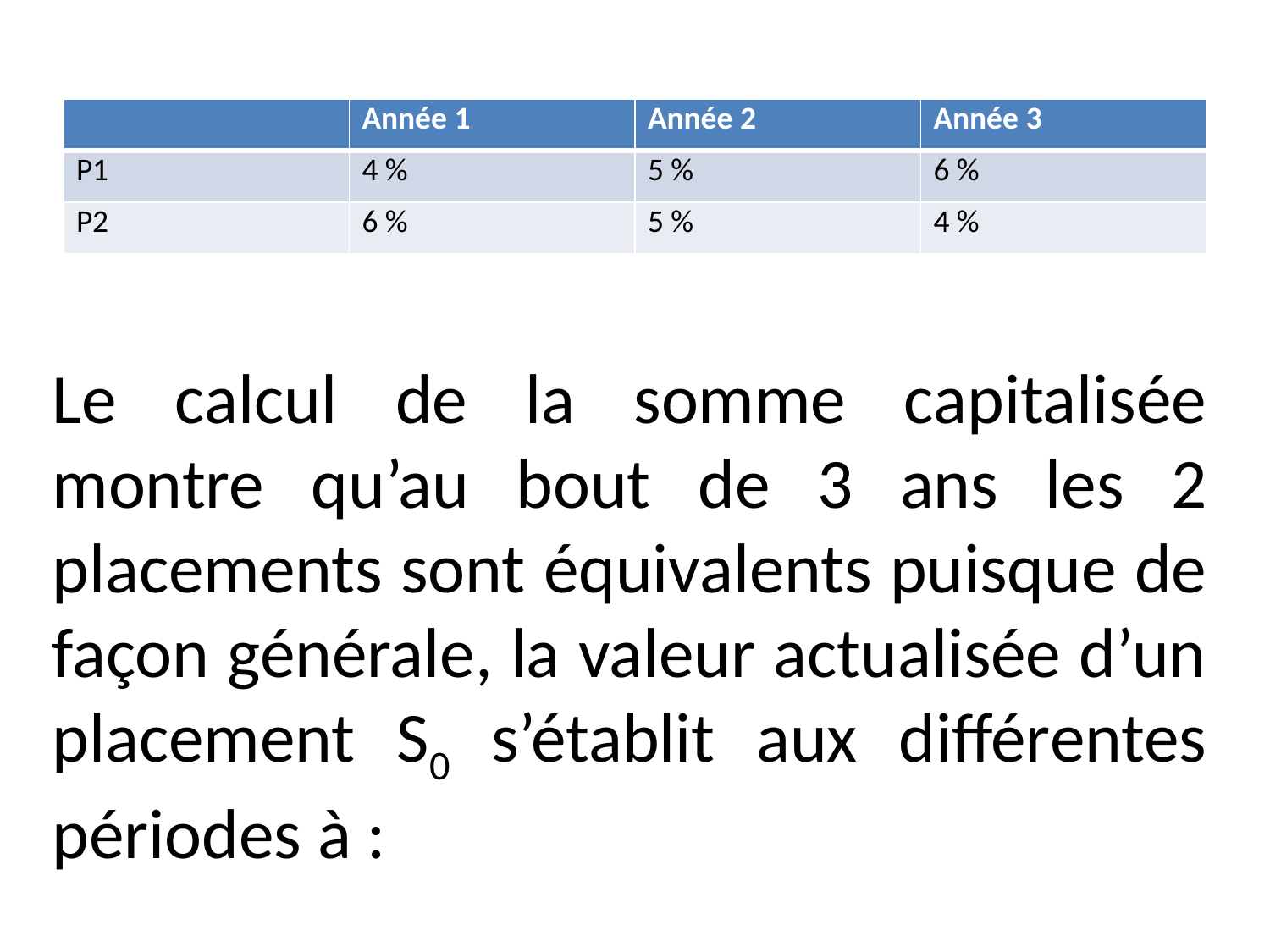

|  | Année 1 | Année 2 | Année 3 |
| --- | --- | --- | --- |
| P1 | 4 % | 5 % | 6 % |
| P2 | 6 % | 5 % | 4 % |
Le calcul de la somme capitalisée montre qu’au bout de 3 ans les 2 placements sont équivalents puisque de façon générale, la valeur actualisée d’un placement S0 s’établit aux différentes périodes à :